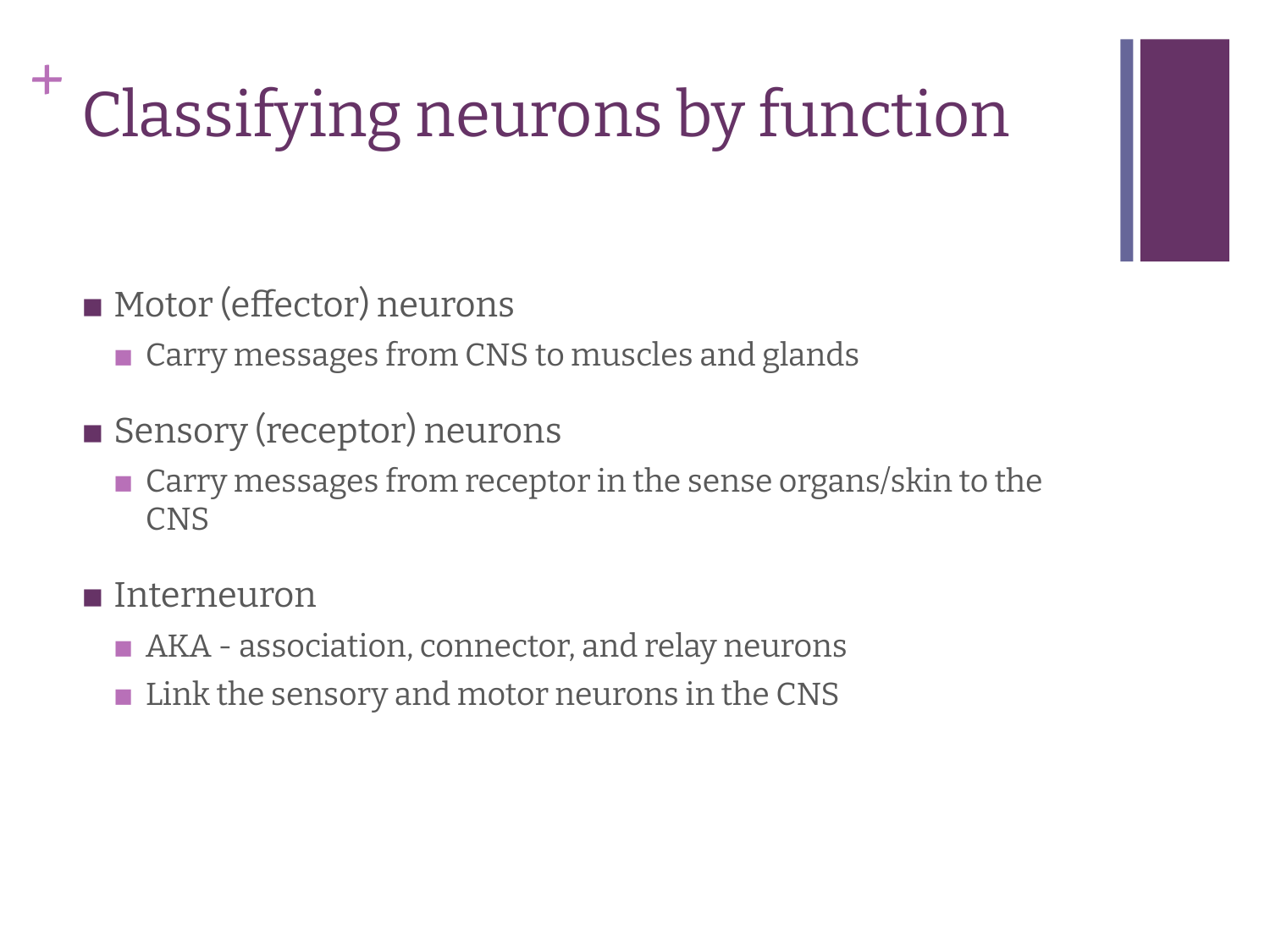

# Classifying neurons by function
Motor (effector) neurons
Carry messages from CNS to muscles and glands
Sensory (receptor) neurons
Carry messages from receptor in the sense organs/skin to the CNS
Interneuron
AKA - association, connector, and relay neurons
Link the sensory and motor neurons in the CNS